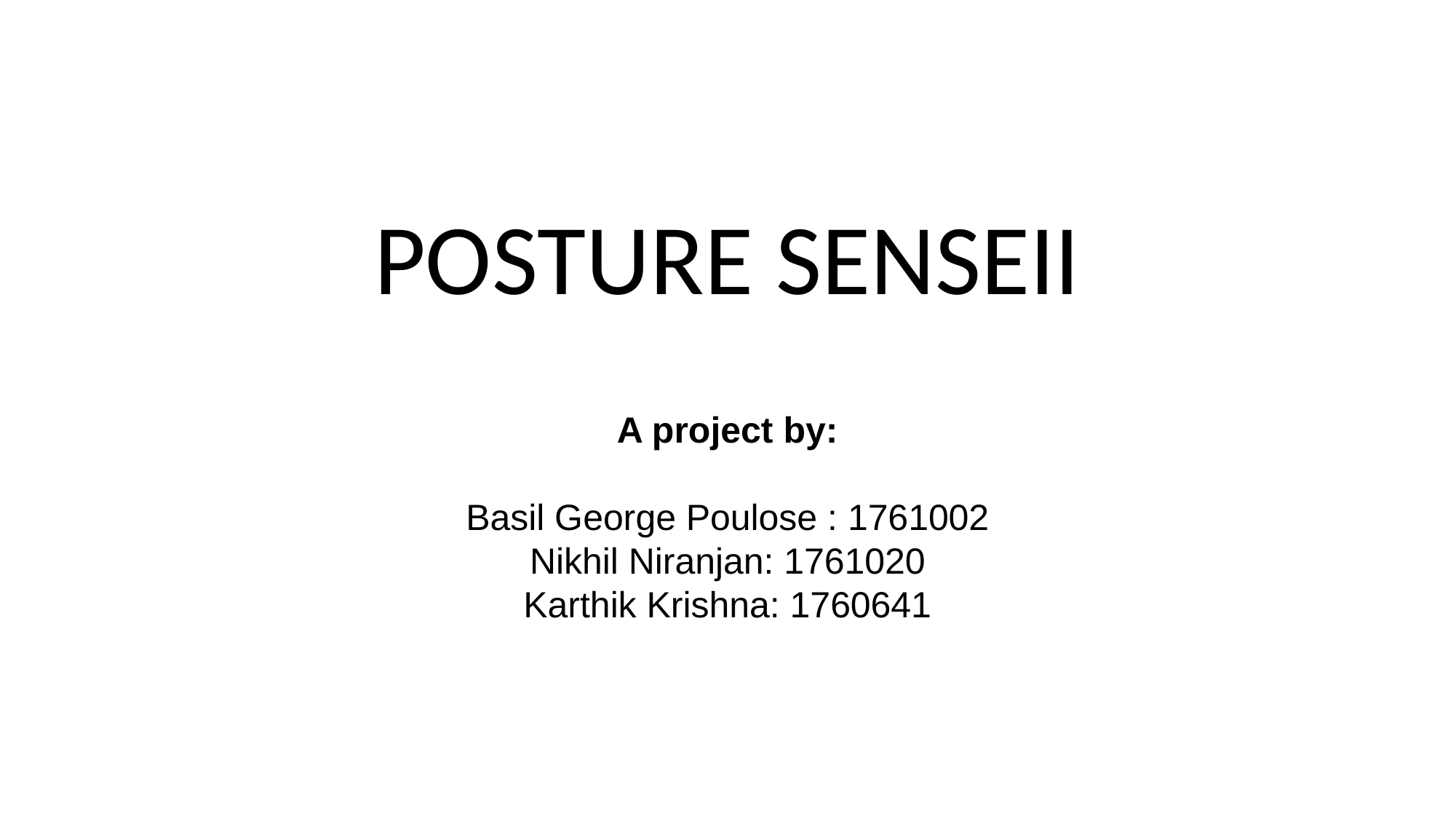

POSTURE SENSEII
A project by:

Basil George Poulose : 1761002
Nikhil Niranjan: 1761020
Karthik Krishna: 1760641